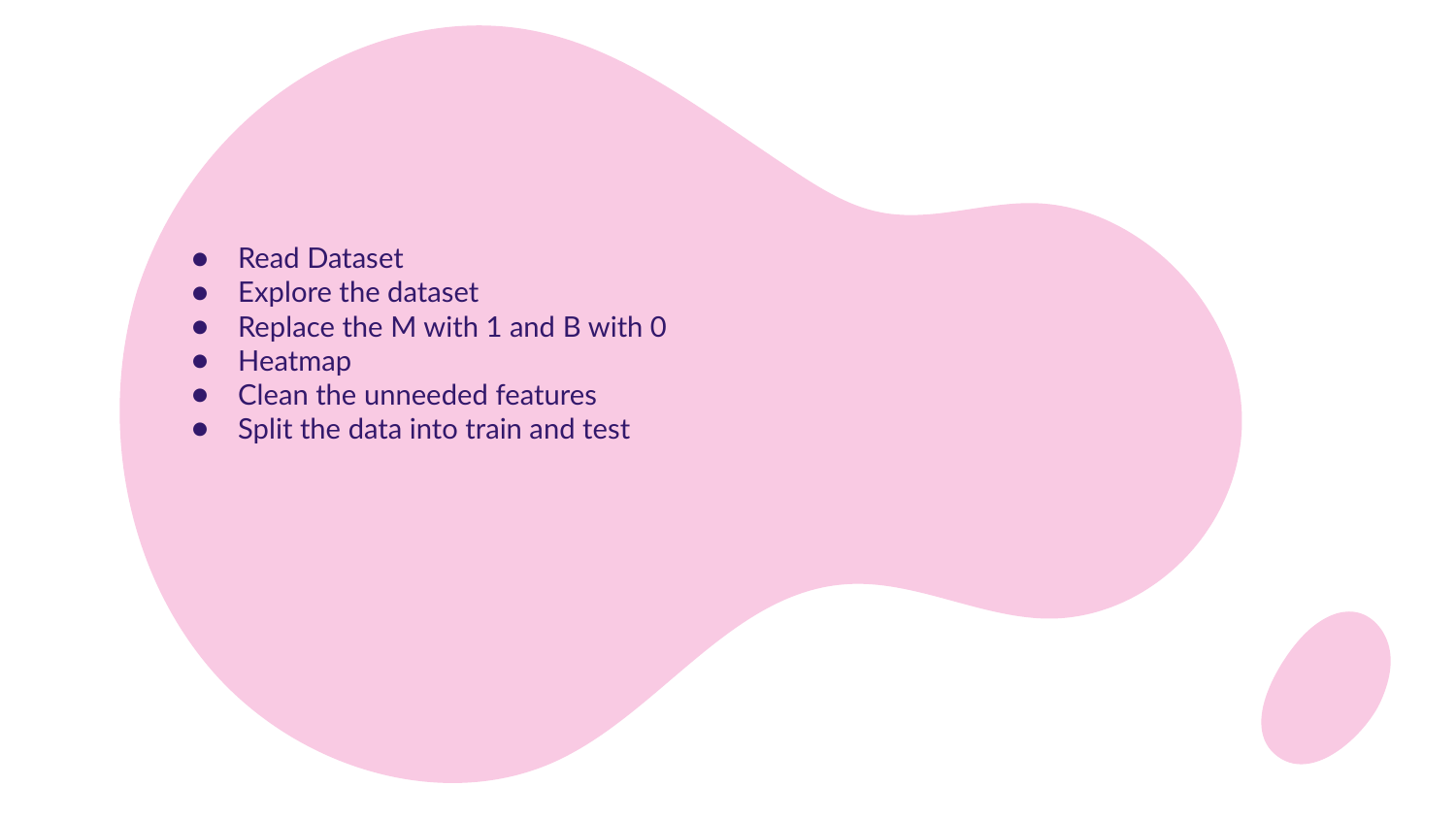

Read Dataset
Explore the dataset
Replace the M with 1 and B with 0
Heatmap
Clean the unneeded features
Split the data into train and test